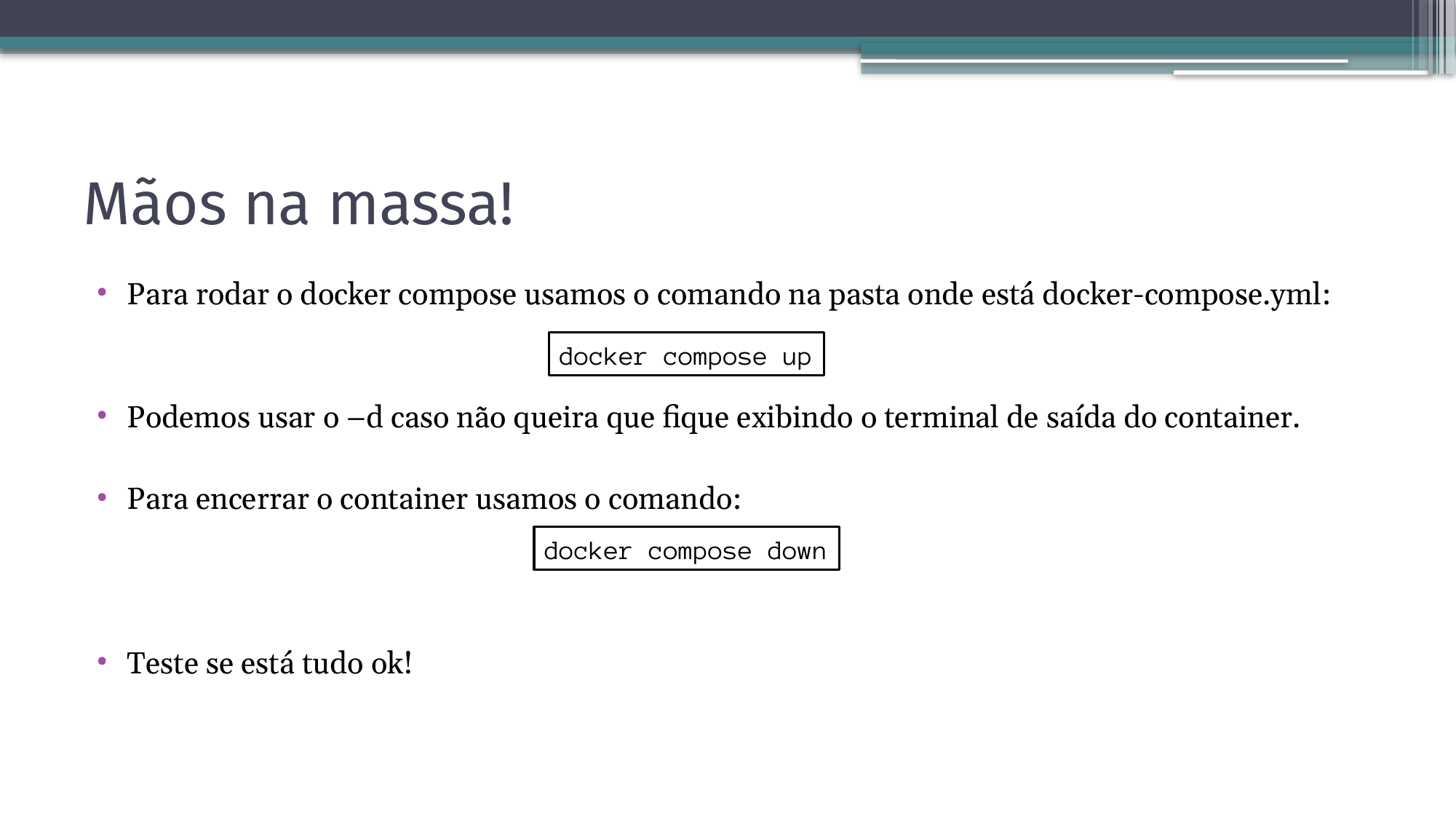

# Mãos na massa!
Para rodar o docker compose usamos o comando na pasta onde está docker-compose.yml:

Podemos usar o –d caso não queira que fique exibindo o terminal de saída do container.

Para encerrar o container usamos o comando:

Teste se está tudo ok!
docker compose up
docker compose down